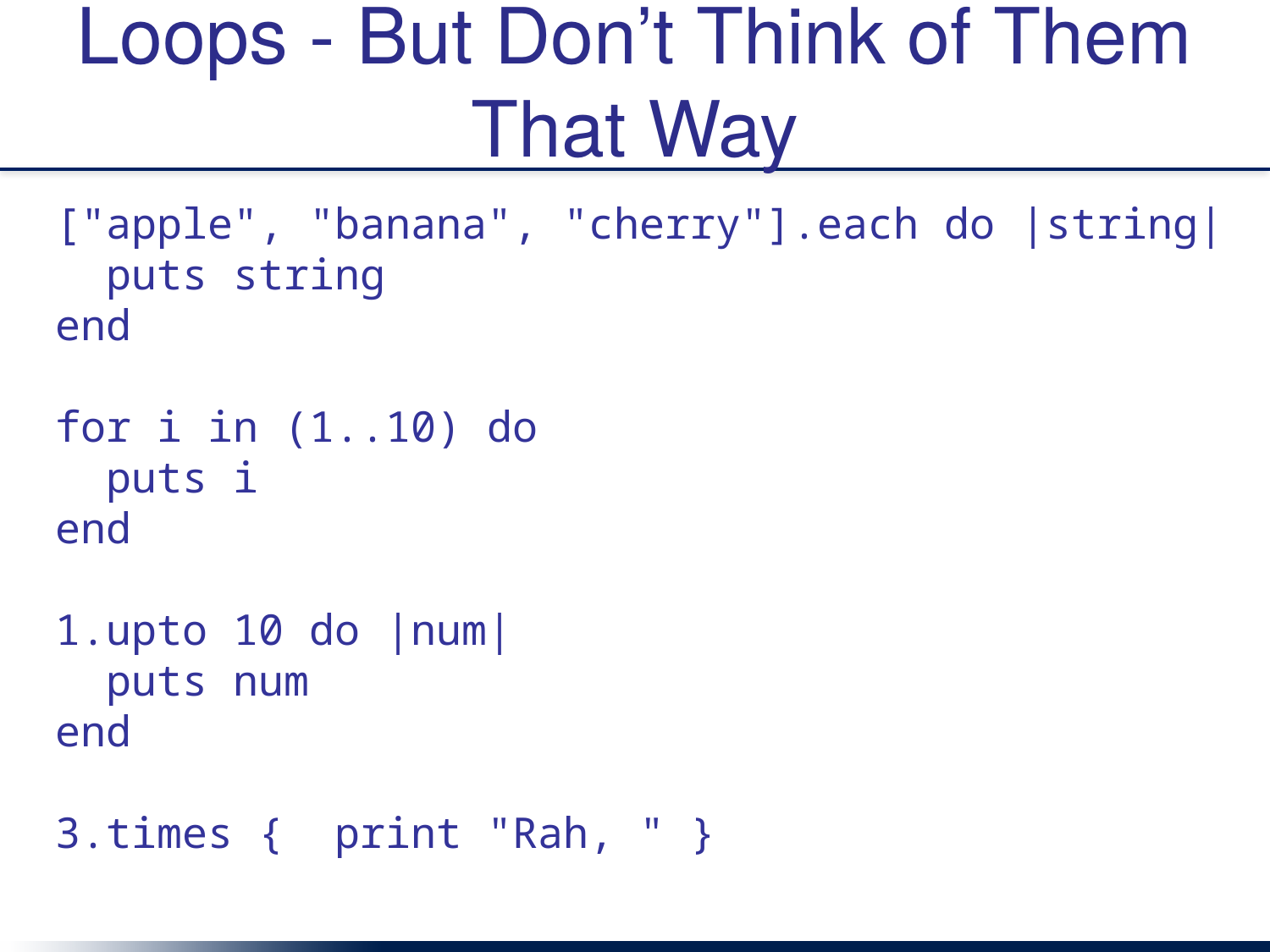

# Loops - But Don’t Think of Them That Way
["apple", "banana", "cherry"].each do |string|
  puts string
end

for i in (1..10) do
  puts i
end

1.upto 10 do |num|
  puts num
end

3.times {  print "Rah, " }